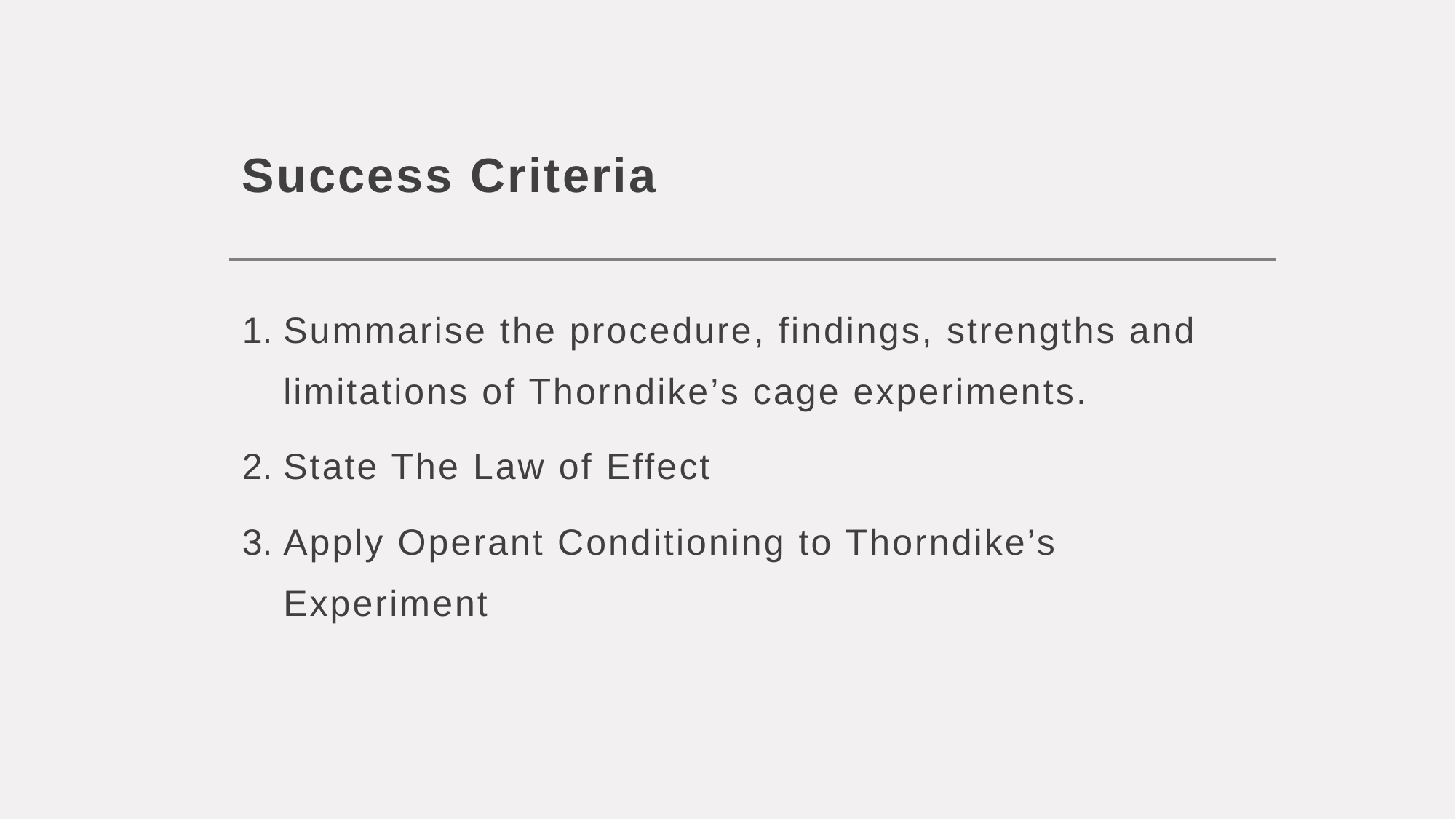

# Success Criteria
Summarise the procedure, findings, strengths and limitations of Thorndike’s cage experiments.
State The Law of Effect
Apply Operant Conditioning to Thorndike’s Experiment